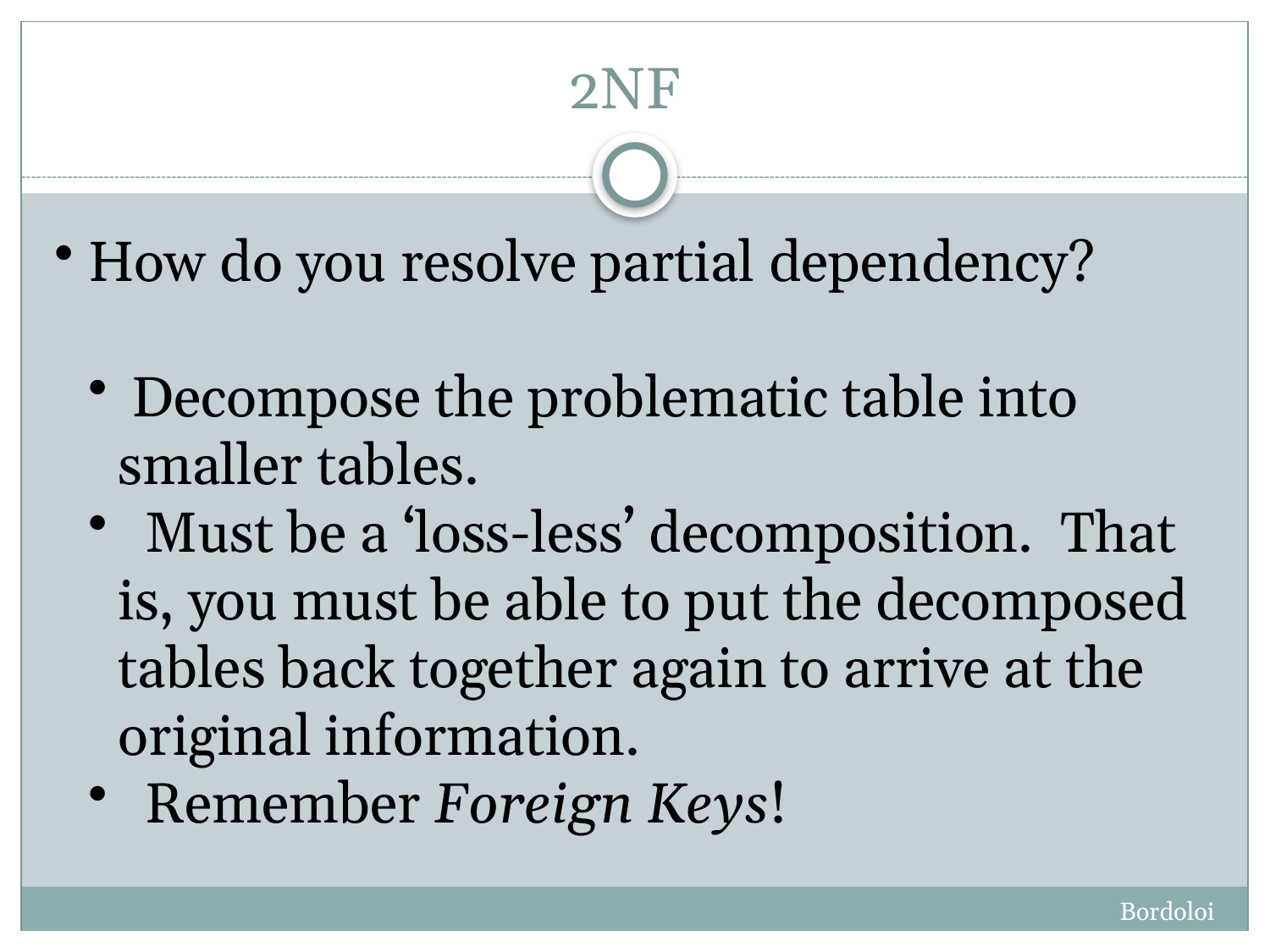

# 2NF
 How do you resolve partial dependency?

 Decompose the problematic table into smaller tables.
  Must be a ‘loss-less’ decomposition.  That is, you must be able to put the decomposed tables back together again to arrive at the original information.
  Remember Foreign Keys!

Bordoloi